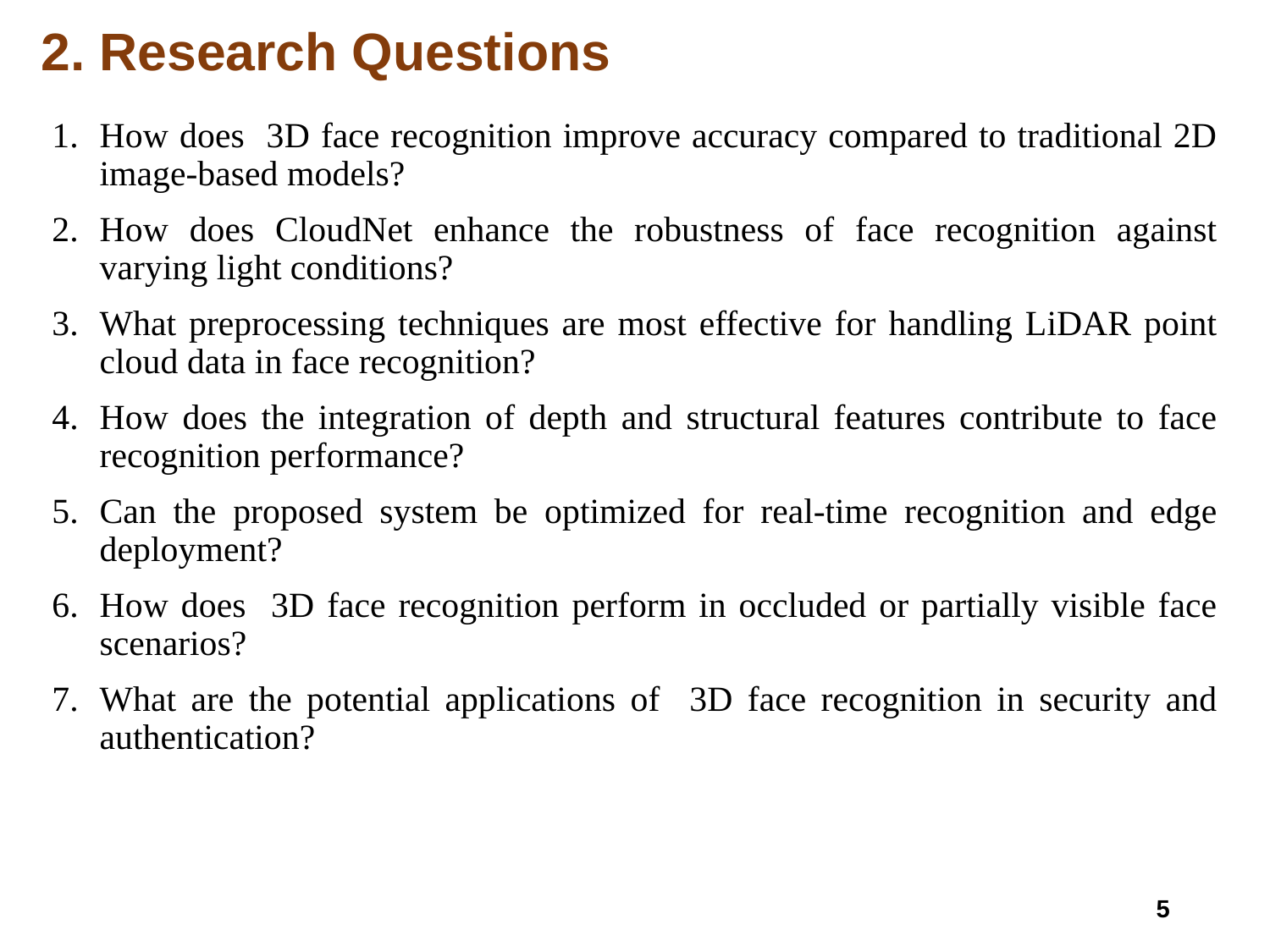

# 2. Research Questions
How does  3D face recognition improve accuracy compared to traditional 2D image-based models?
How does CloudNet enhance the robustness of face recognition against varying light conditions?
What preprocessing techniques are most effective for handling LiDAR point cloud data in face recognition?
How does the integration of depth and structural features contribute to face recognition performance?
Can the proposed system be optimized for real-time recognition and edge deployment?
How does  3D face recognition perform in occluded or partially visible face scenarios?
What are the potential applications of  3D face recognition in security and authentication?

5